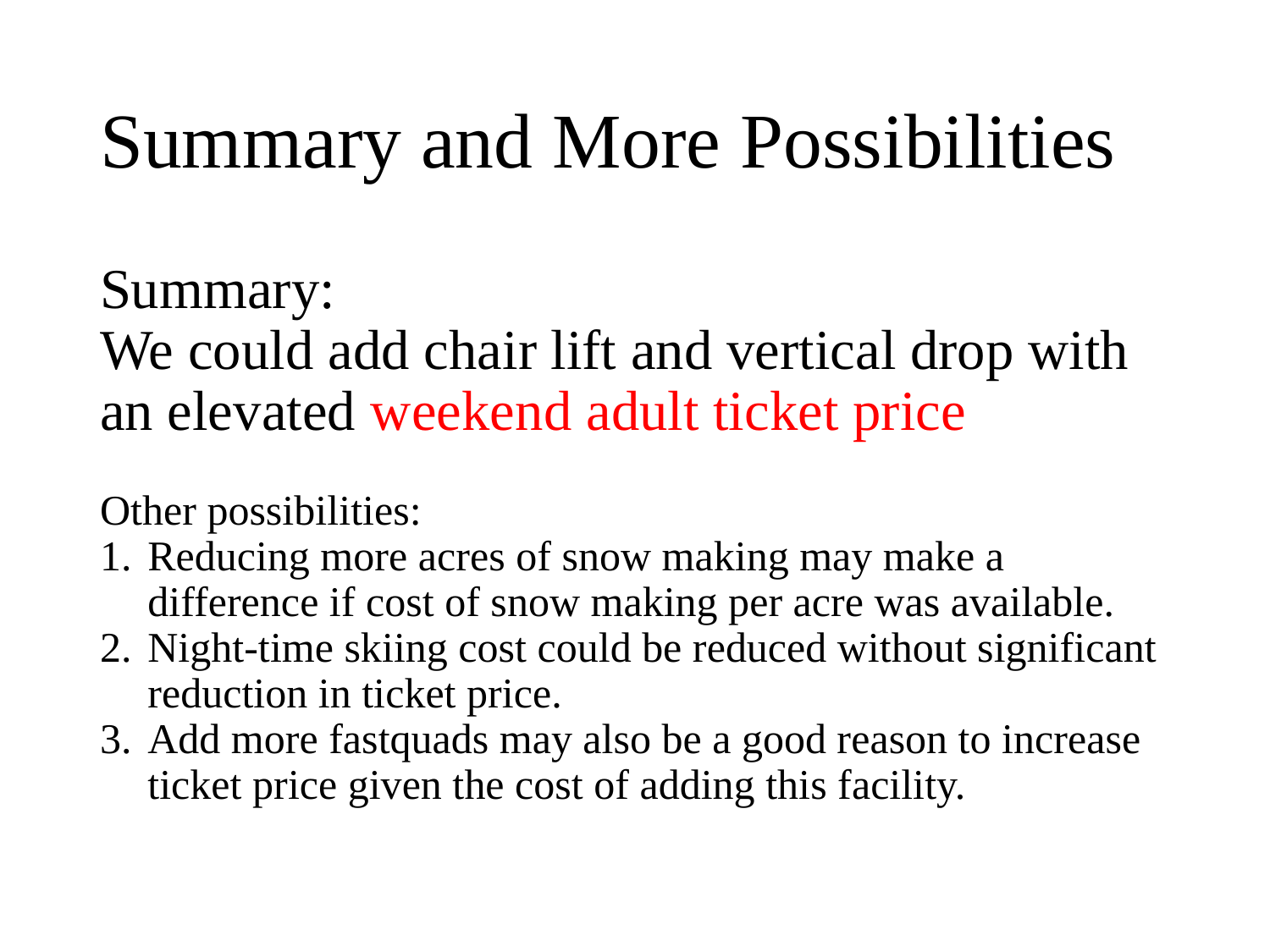

# Summary and More Possibilities
Summary:
We could add chair lift and vertical drop with an elevated weekend adult ticket price

Other possibilities:
Reducing more acres of snow making may make a difference if cost of snow making per acre was available.
Night-time skiing cost could be reduced without significant reduction in ticket price.
Add more fastquads may also be a good reason to increase ticket price given the cost of adding this facility.